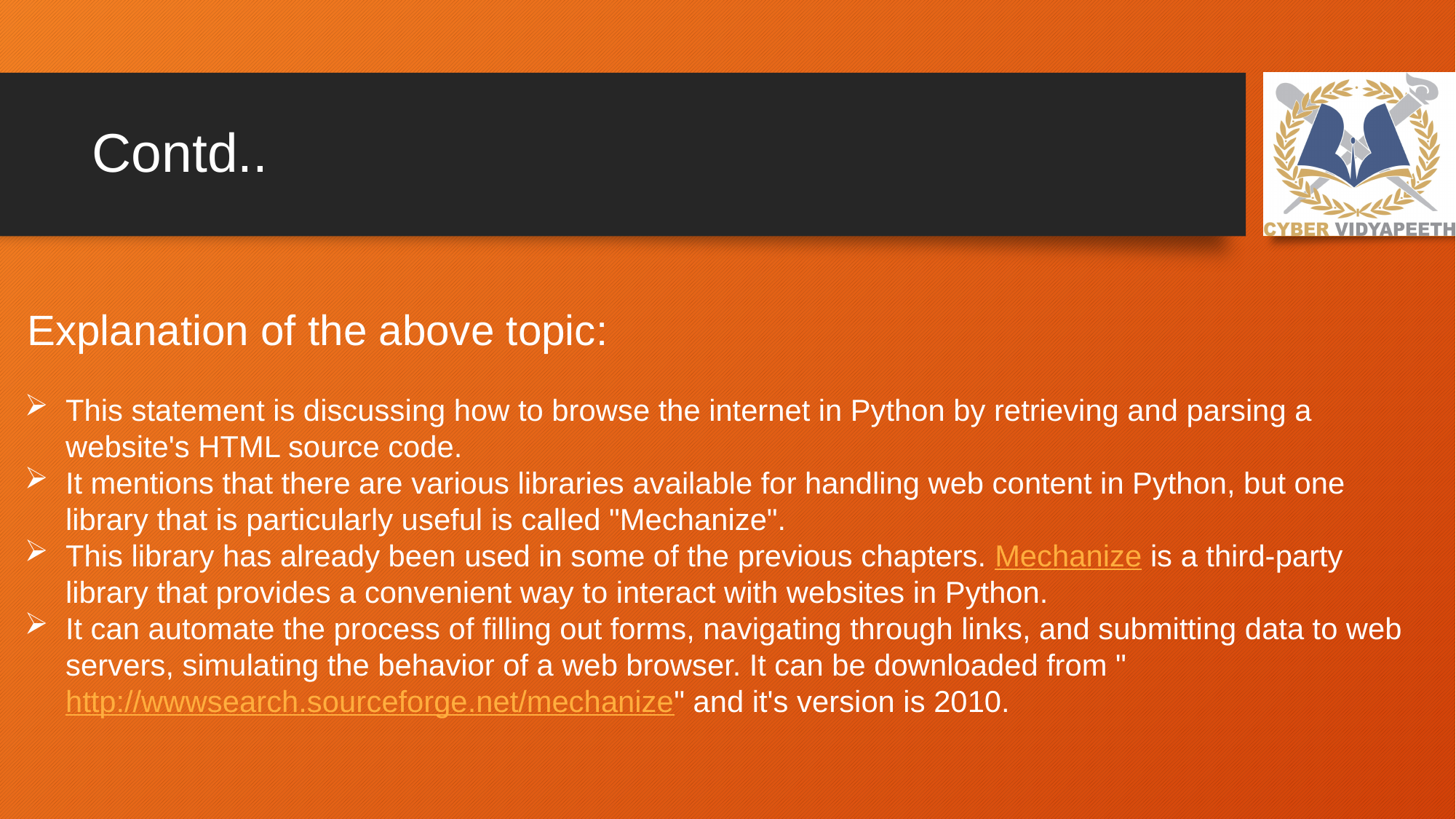

# Contd..
Explanation of the above topic:
This statement is discussing how to browse the internet in Python by retrieving and parsing a website's HTML source code.
It mentions that there are various libraries available for handling web content in Python, but one library that is particularly useful is called "Mechanize".
This library has already been used in some of the previous chapters. Mechanize is a third-party library that provides a convenient way to interact with websites in Python.
It can automate the process of filling out forms, navigating through links, and submitting data to web servers, simulating the behavior of a web browser. It can be downloaded from "http://wwwsearch.sourceforge.net/mechanize" and it's version is 2010.